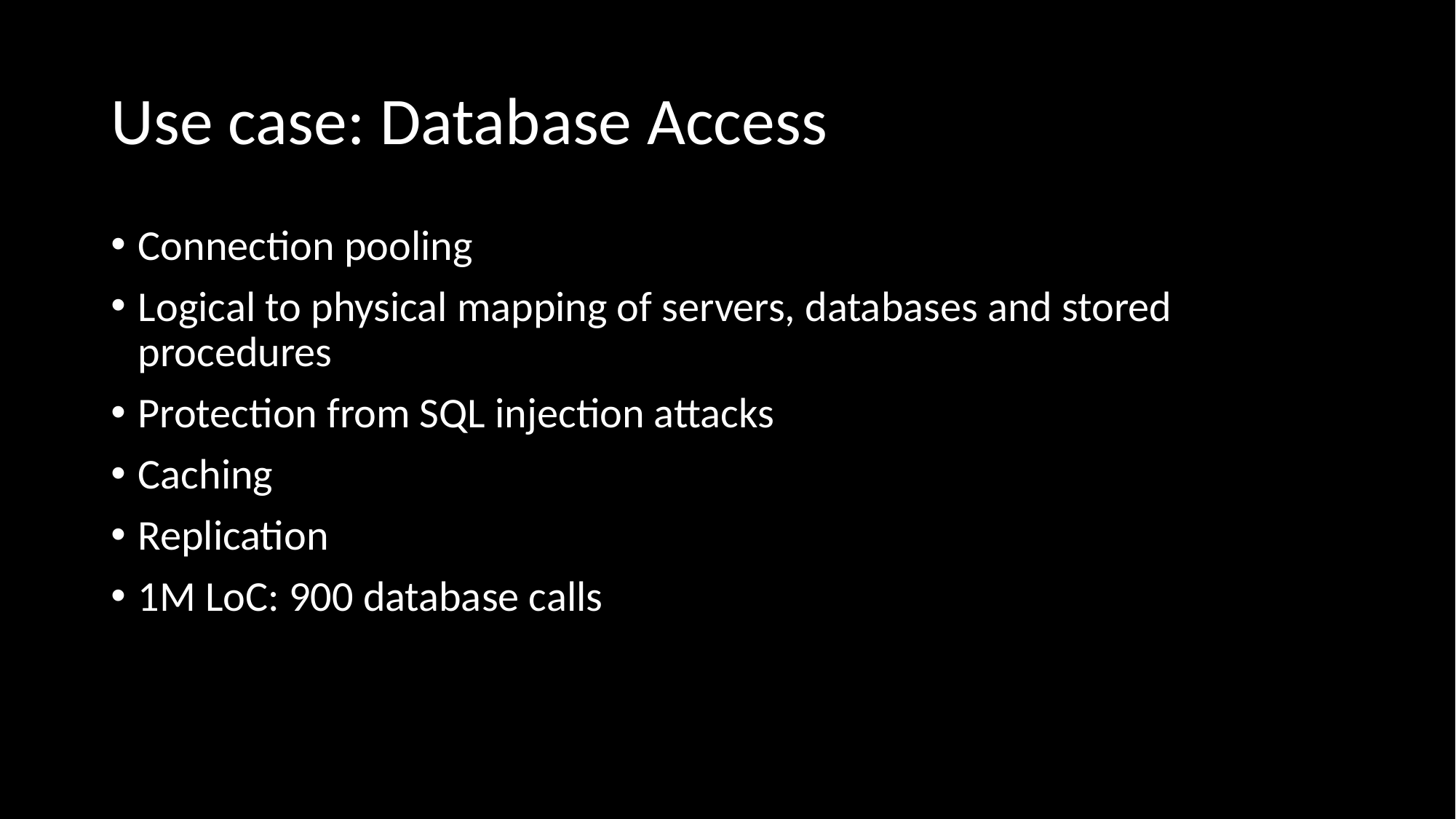

# Use case: Database Access
Connection pooling
Logical to physical mapping of servers, databases and stored procedures
Protection from SQL injection attacks
Caching
Replication
1M LoC: 900 database calls